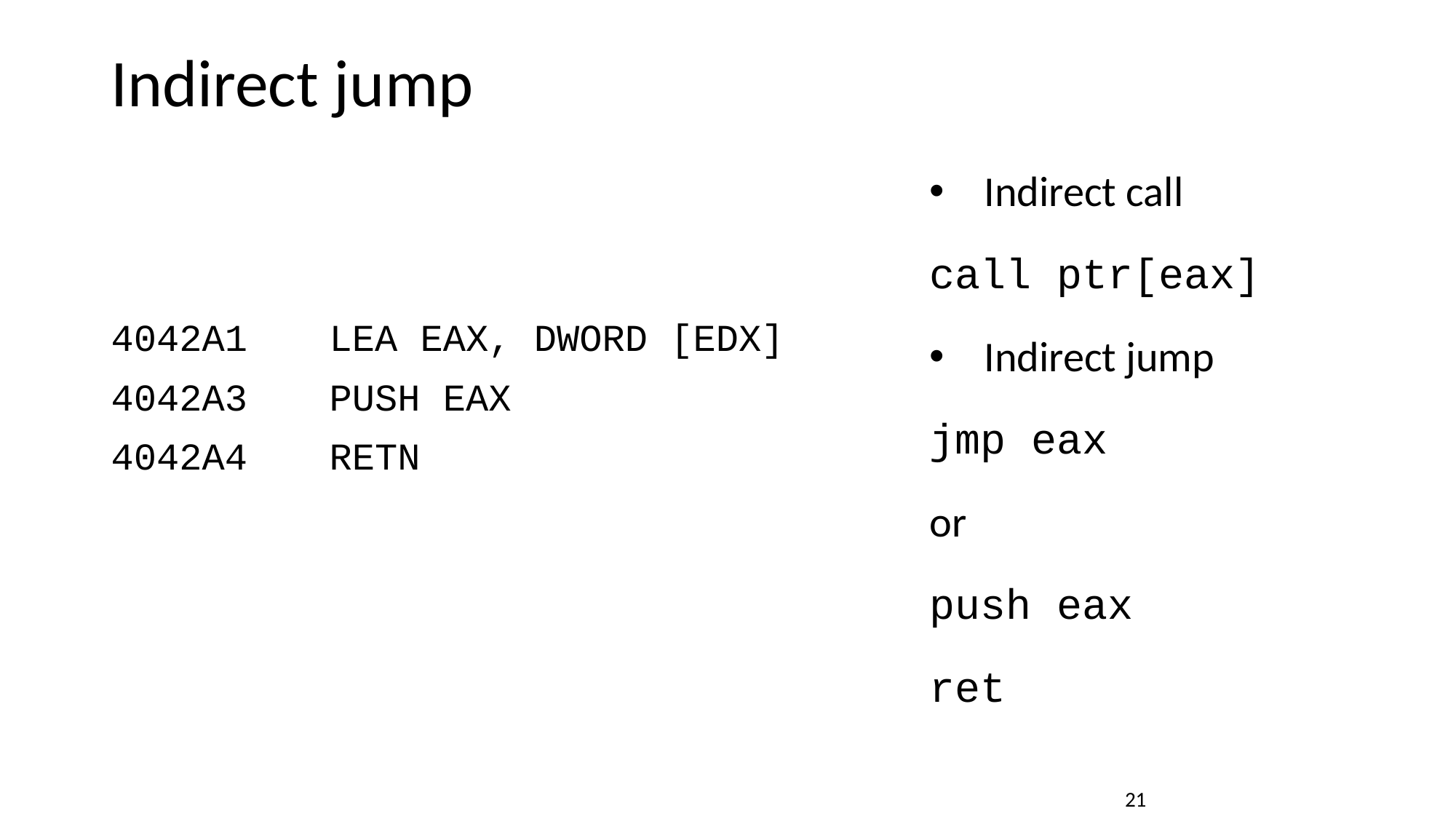

# Indirect jump
Indirect call
call ptr[eax]
Indirect jump
jmp eax
or
push eax
ret

4042A1	LEA EAX, DWORD [EDX]
4042A3	PUSH EAX
4042A4	RETN
				21